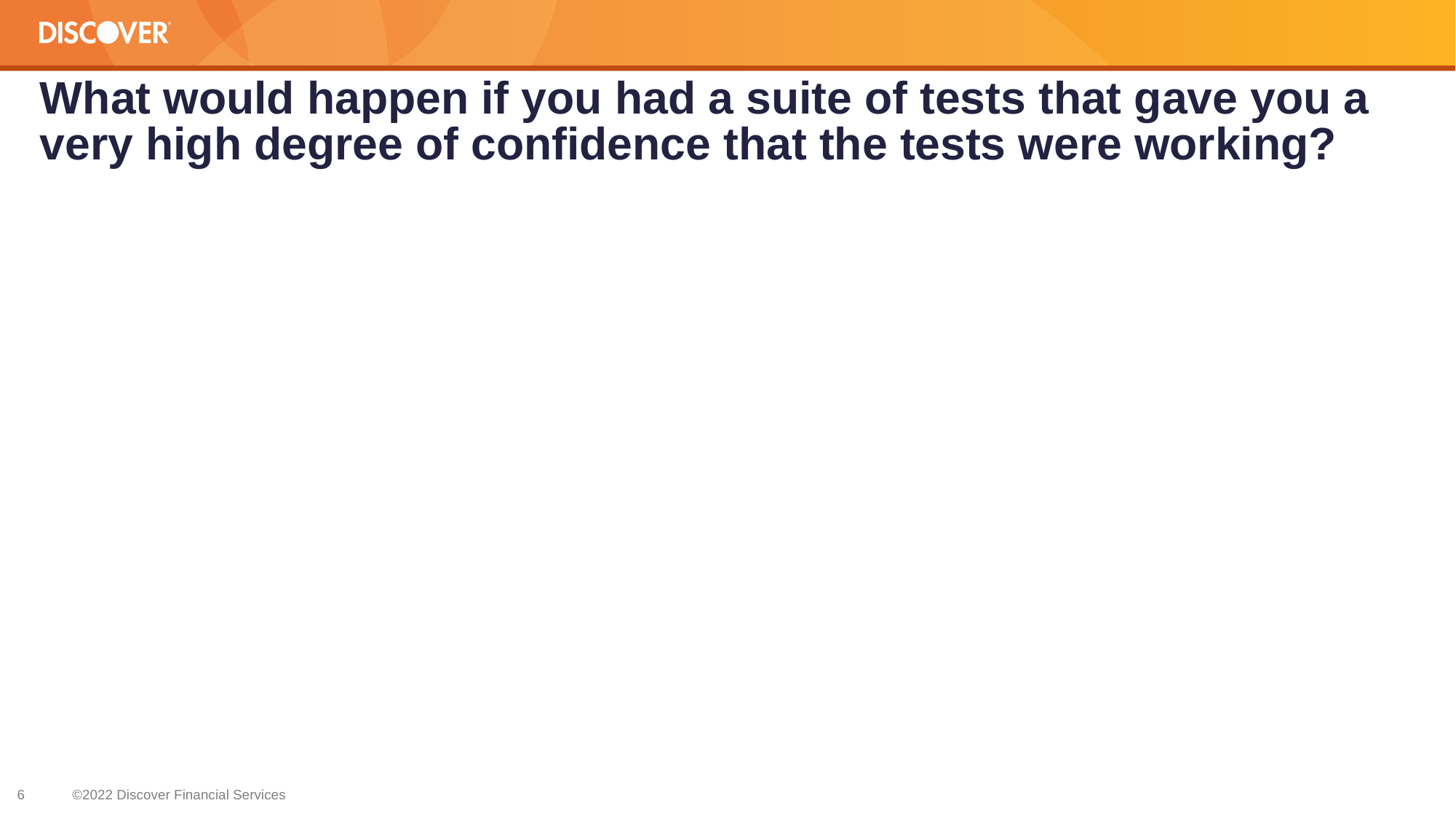

# What would happen if you had a suite of tests that gave you a very high degree of confidence that the tests were working?